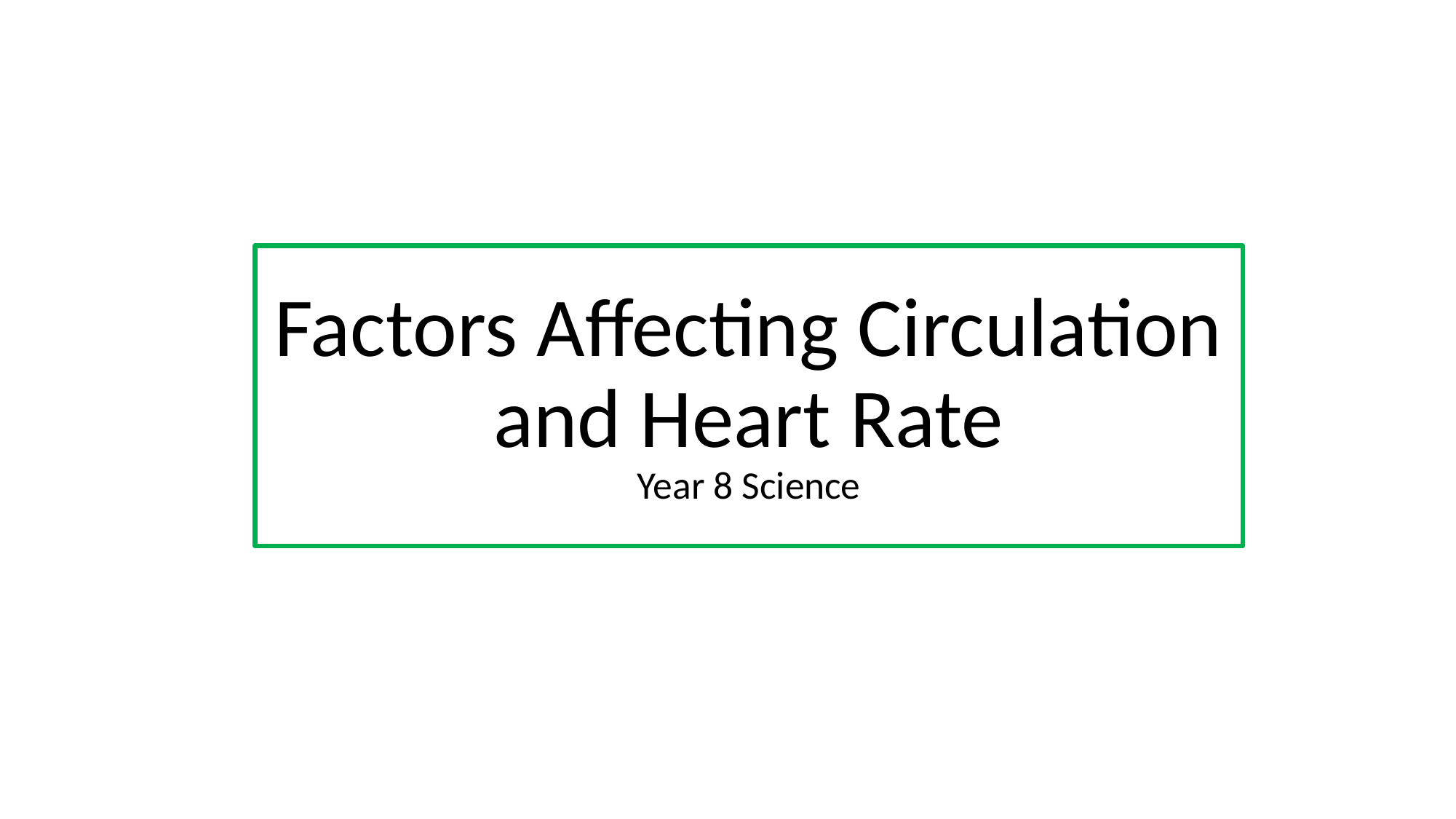

# Factors Affecting Circulation and Heart Rate Year 8 Science